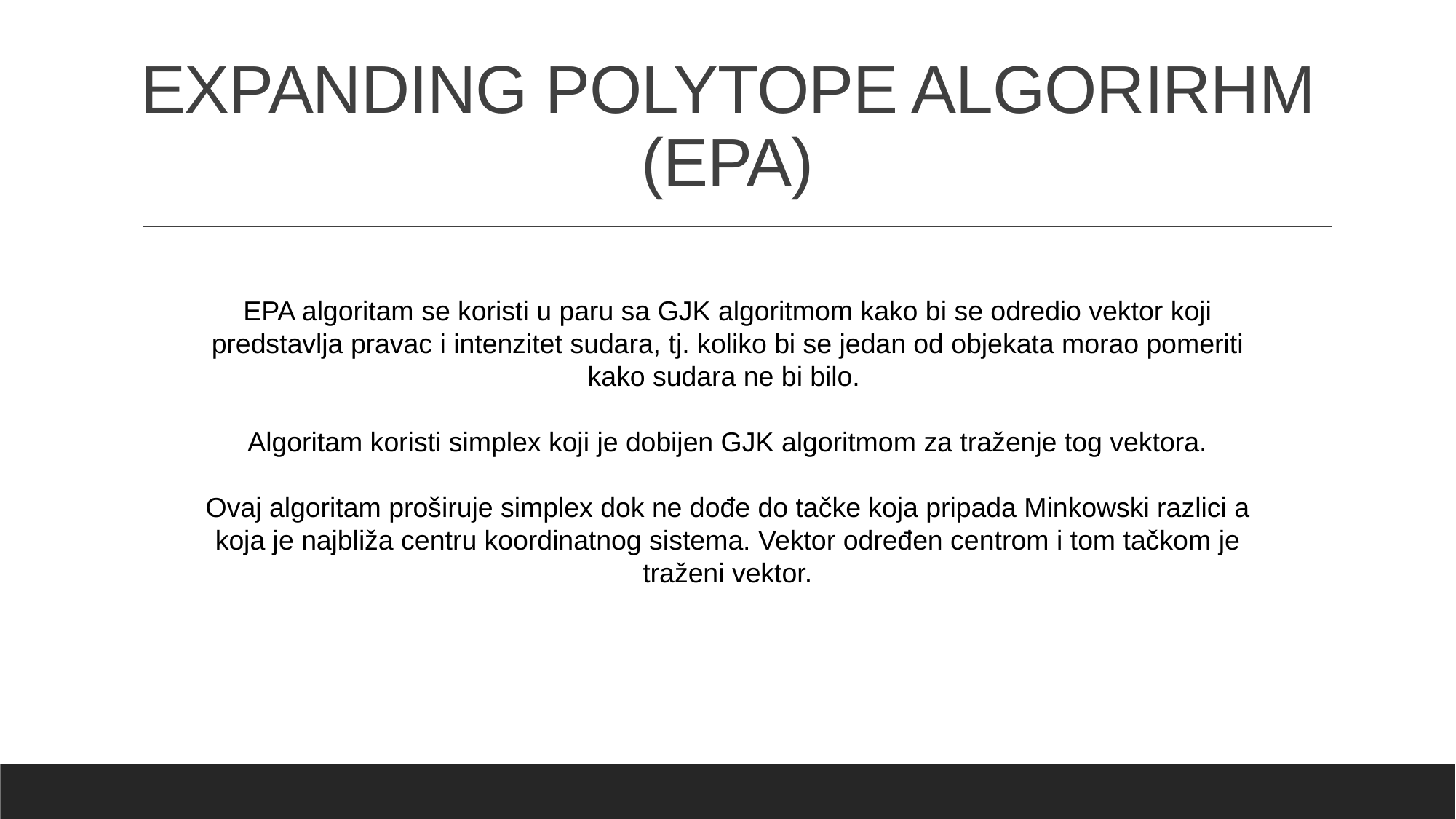

# EXPANDING POLYTOPE ALGORIRHM (EPA)
EPA algoritam se koristi u paru sa GJK algoritmom kako bi se odredio vektor koji predstavlja pravac i intenzitet sudara, tj. koliko bi se jedan od objekata morao pomeriti kako sudara ne bi bilo.

Algoritam koristi simplex koji je dobijen GJK algoritmom za traženje tog vektora.

Ovaj algoritam proširuje simplex dok ne dođe do tačke koja pripada Minkowski razlici a koja je najbliža centru koordinatnog sistema. Vektor određen centrom i tom tačkom je traženi vektor.